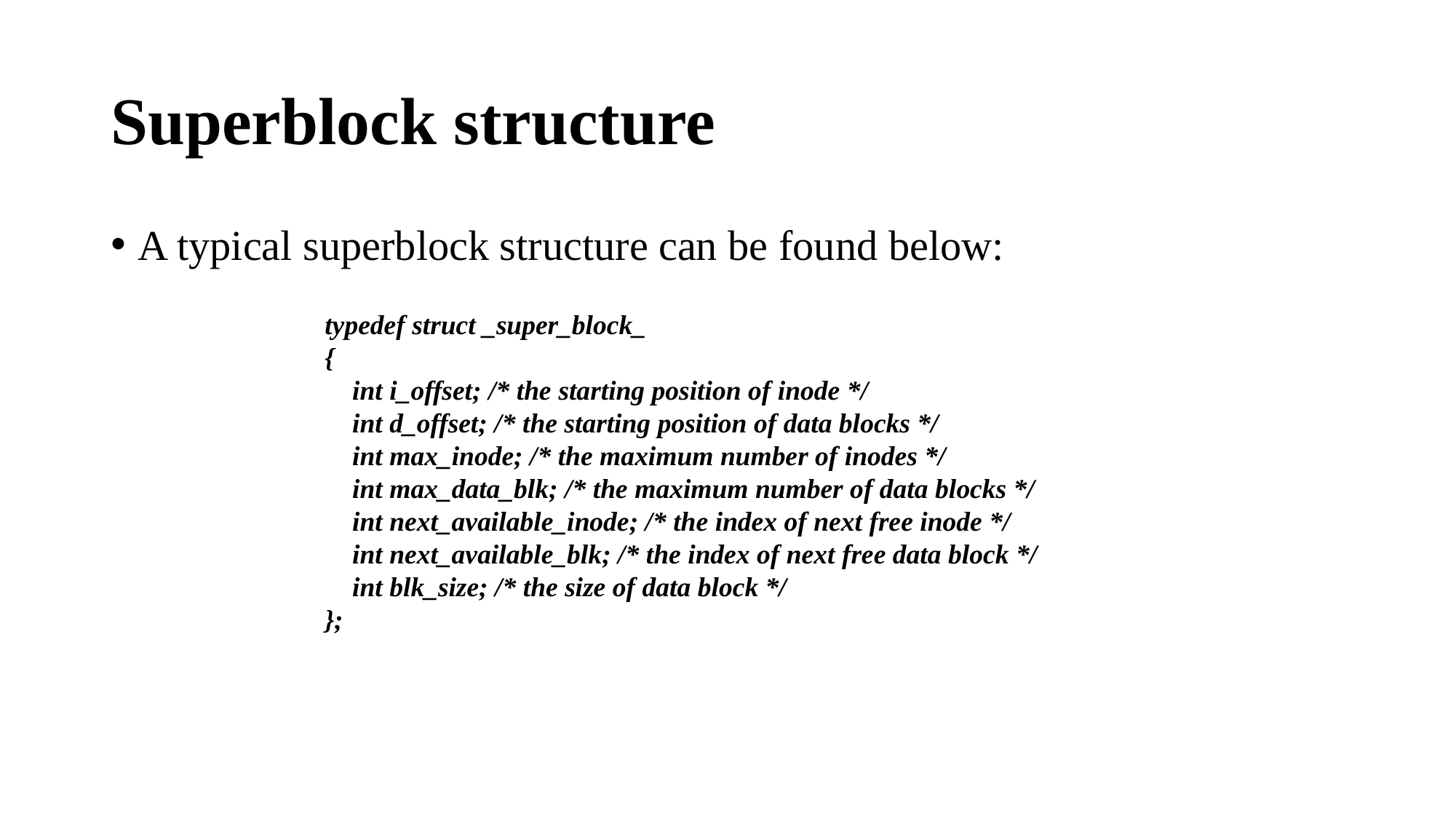

# Superblock structure
A typical superblock structure can be found below:

typedef struct _super_block_
{
    int i_offset; /* the starting position of inode */
    int d_offset; /* the starting position of data blocks */
    int max_inode; /* the maximum number of inodes */
    int max_data_blk; /* the maximum number of data blocks */
    int next_available_inode; /* the index of next free inode */
    int next_available_blk; /* the index of next free data block */
    int blk_size; /* the size of data block */
};